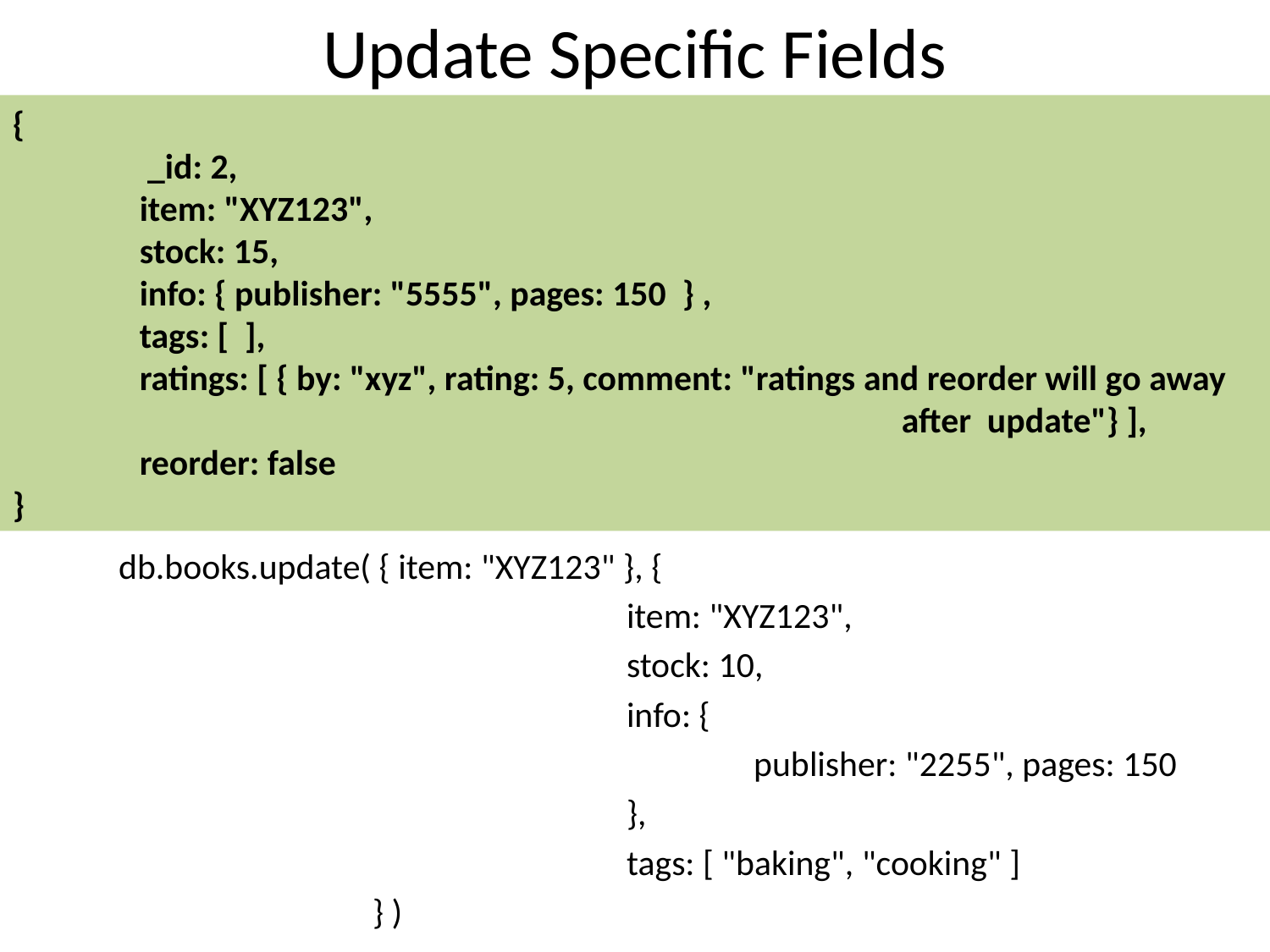

# Update Specific Fields
{
	 _id: 2,
	item: "XYZ123",
	stock: 15,
	info: { publisher: "5555", pages: 150  } ,
	tags: [  ],
	ratings: [ { by: "xyz", rating: 5, comment: "ratings and reorder will go away 							after  update"} ],
	reorder: false
}
db.books.update( { item: "XYZ123" }, {
				item: "XYZ123",
				stock: 10,
				info: {
					publisher: "2255", pages: 150
				},
				tags: [ "baking", "cooking" ]
		} )